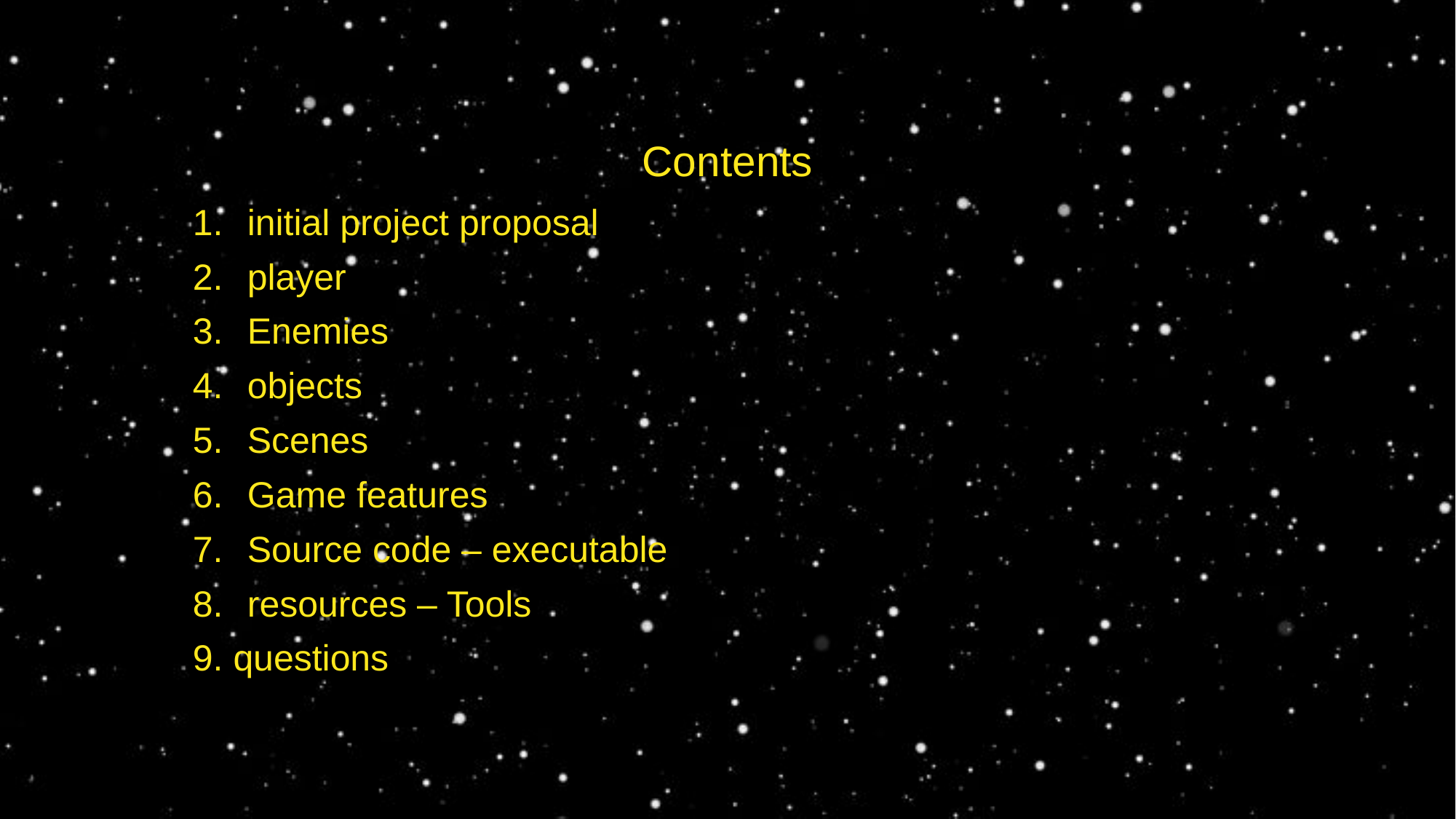

# Contents
initial project proposal
player
Enemies
objects
Scenes
Game features
Source code – executable
resources – Tools
9. questions